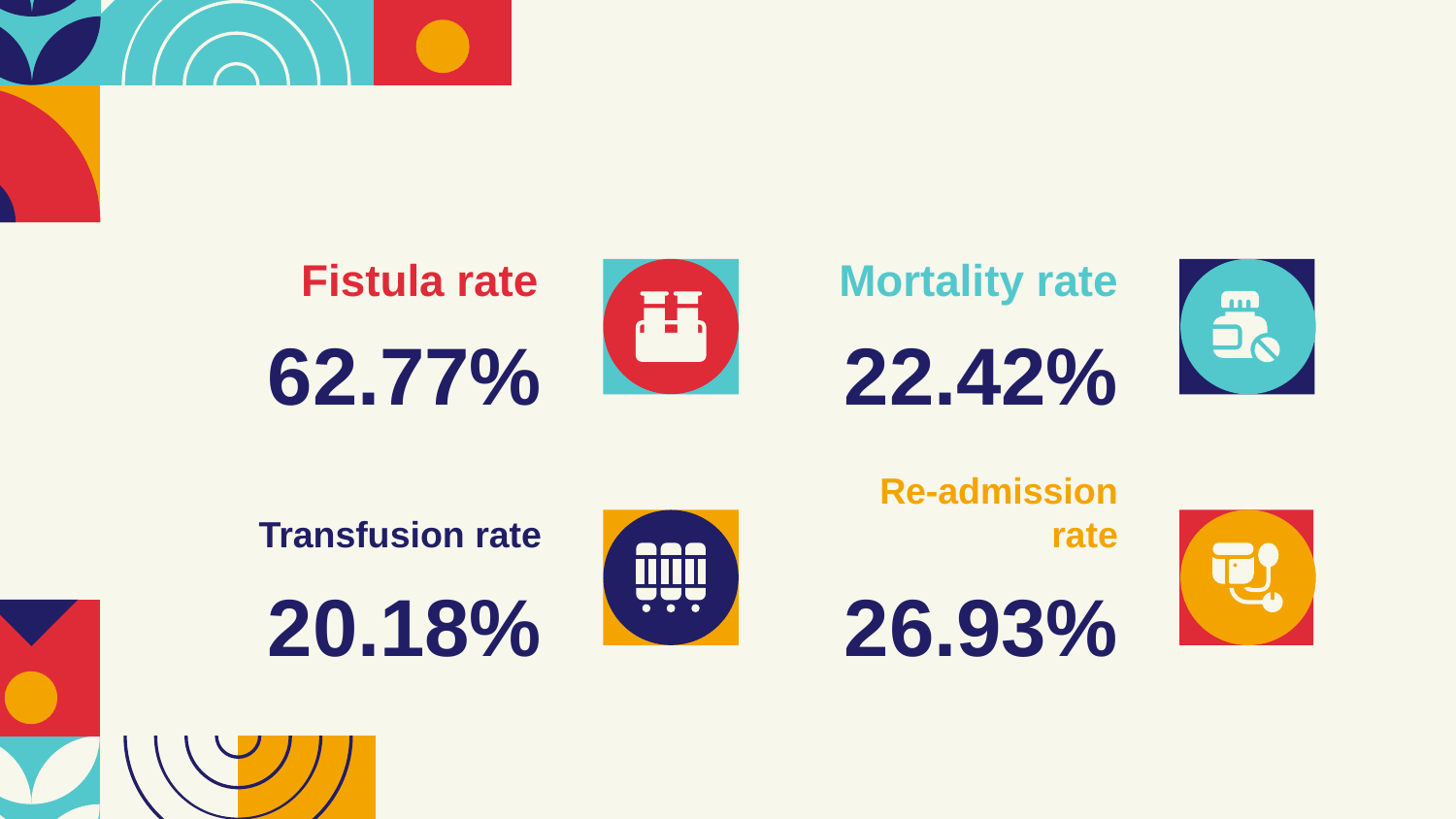

Fistula rate
Mortality rate

22.42%
62.77%
# Transfusion rate
Re-admission rate

20.18%
26.93%